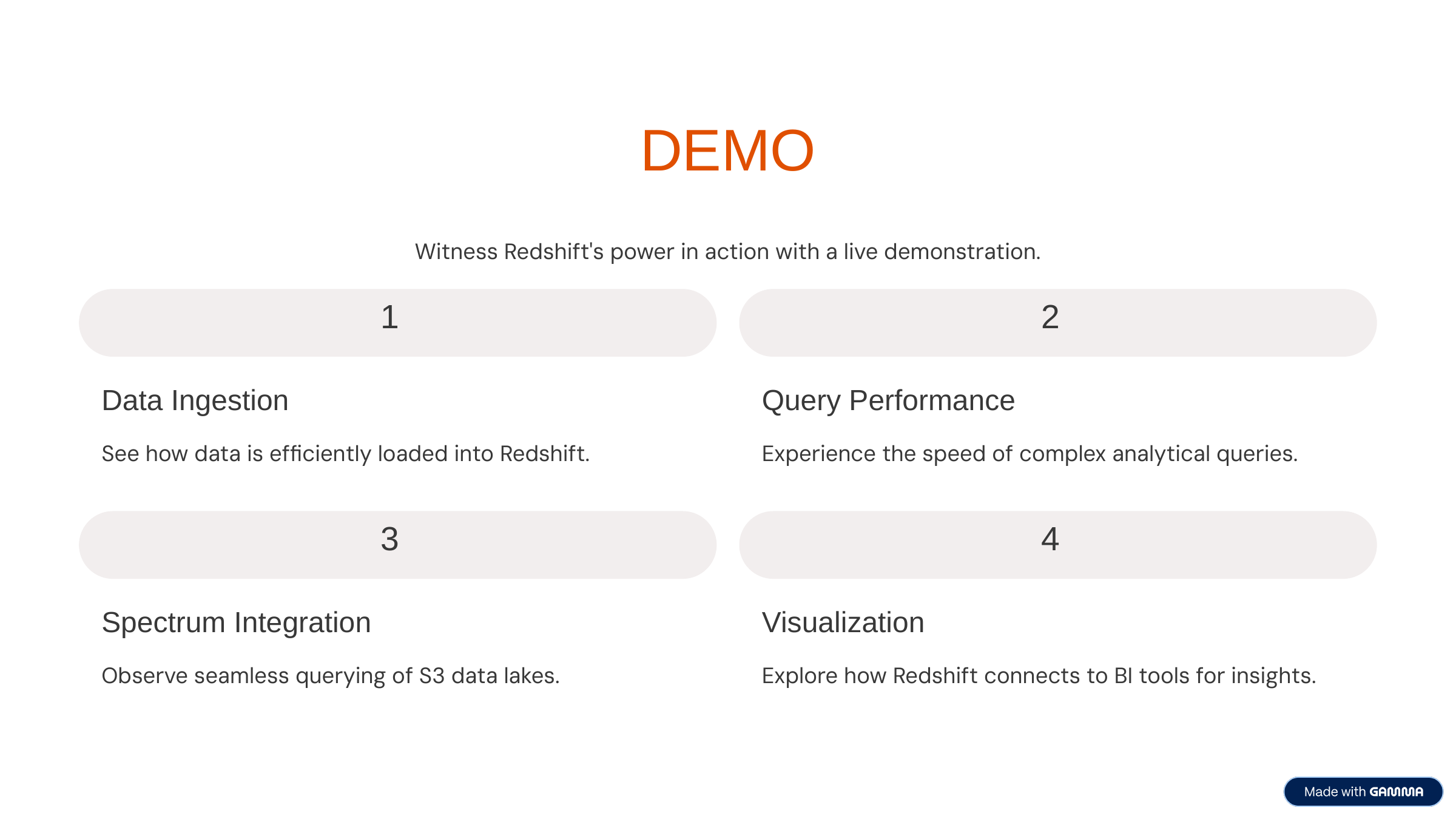

DEMO
Witness Redshift's power in action with a live demonstration.

1
2
Data Ingestion
Query Performance
See how data is efficiently loaded into Redshift.
Experience the speed of complex analytical queries.

3
4
Spectrum Integration
Visualization
Observe seamless querying of S3 data lakes.
Explore how Redshift connects to BI tools for insights.